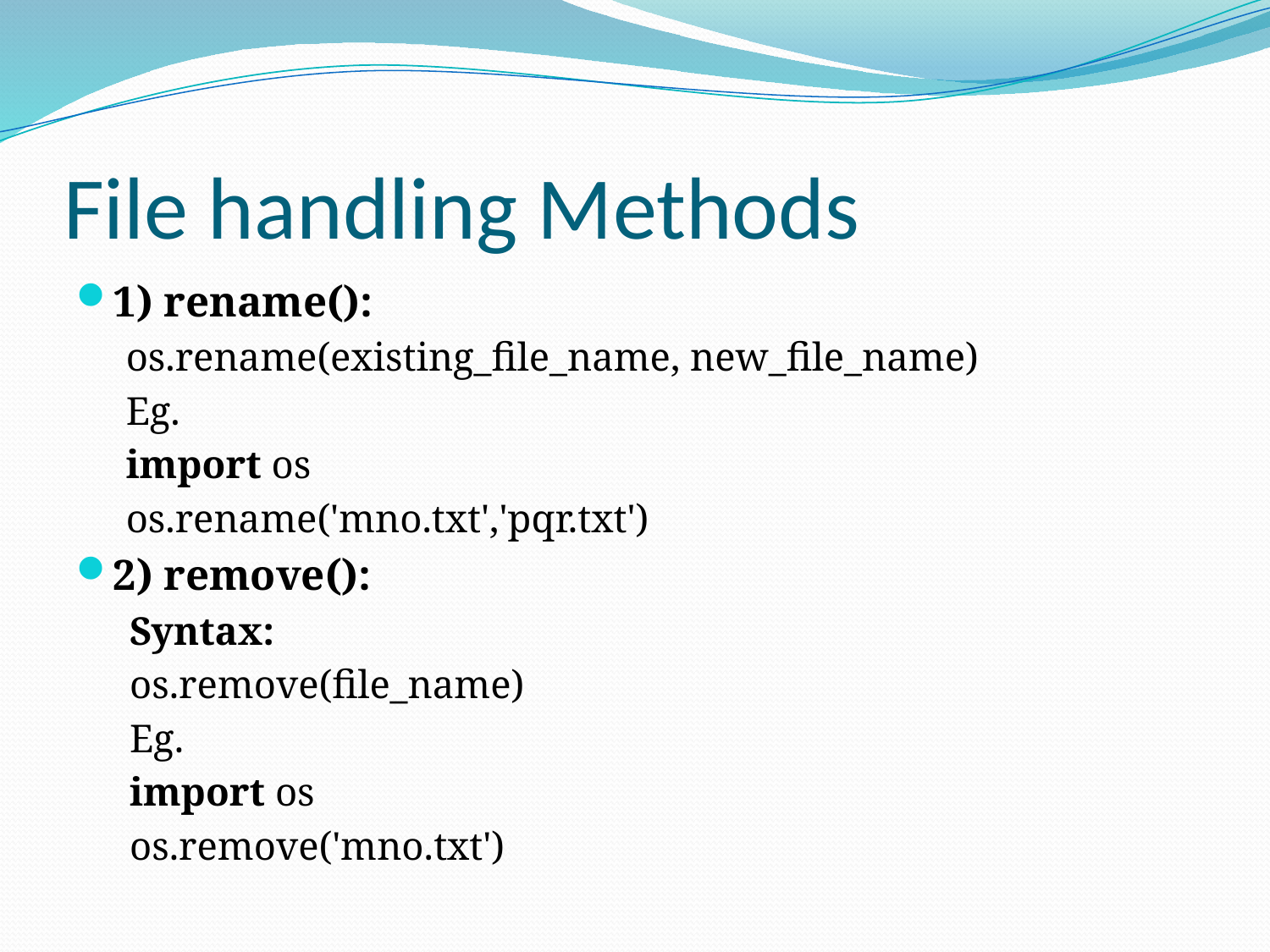

# File handling Methods
1) rename():
os.rename(existing_file_name, new_file_name)
Eg.
import os
os.rename('mno.txt','pqr.txt')
2) remove():
Syntax:
os.remove(file_name)
Eg.
import os
os.remove('mno.txt')